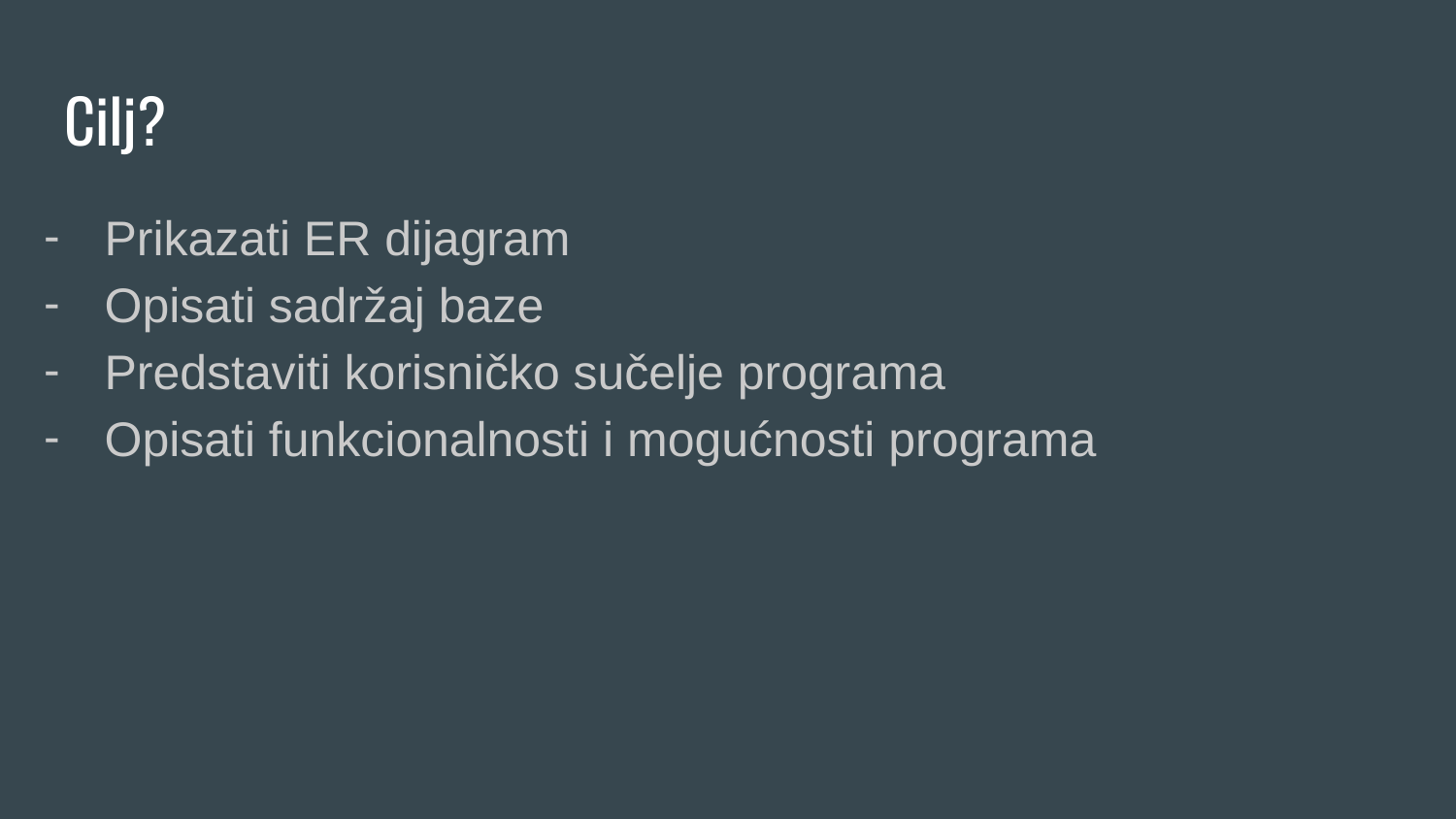

# Cilj?

Prikazati ER dijagram
Opisati sadržaj baze
Predstaviti korisničko sučelje programa
Opisati funkcionalnosti i mogućnosti programa